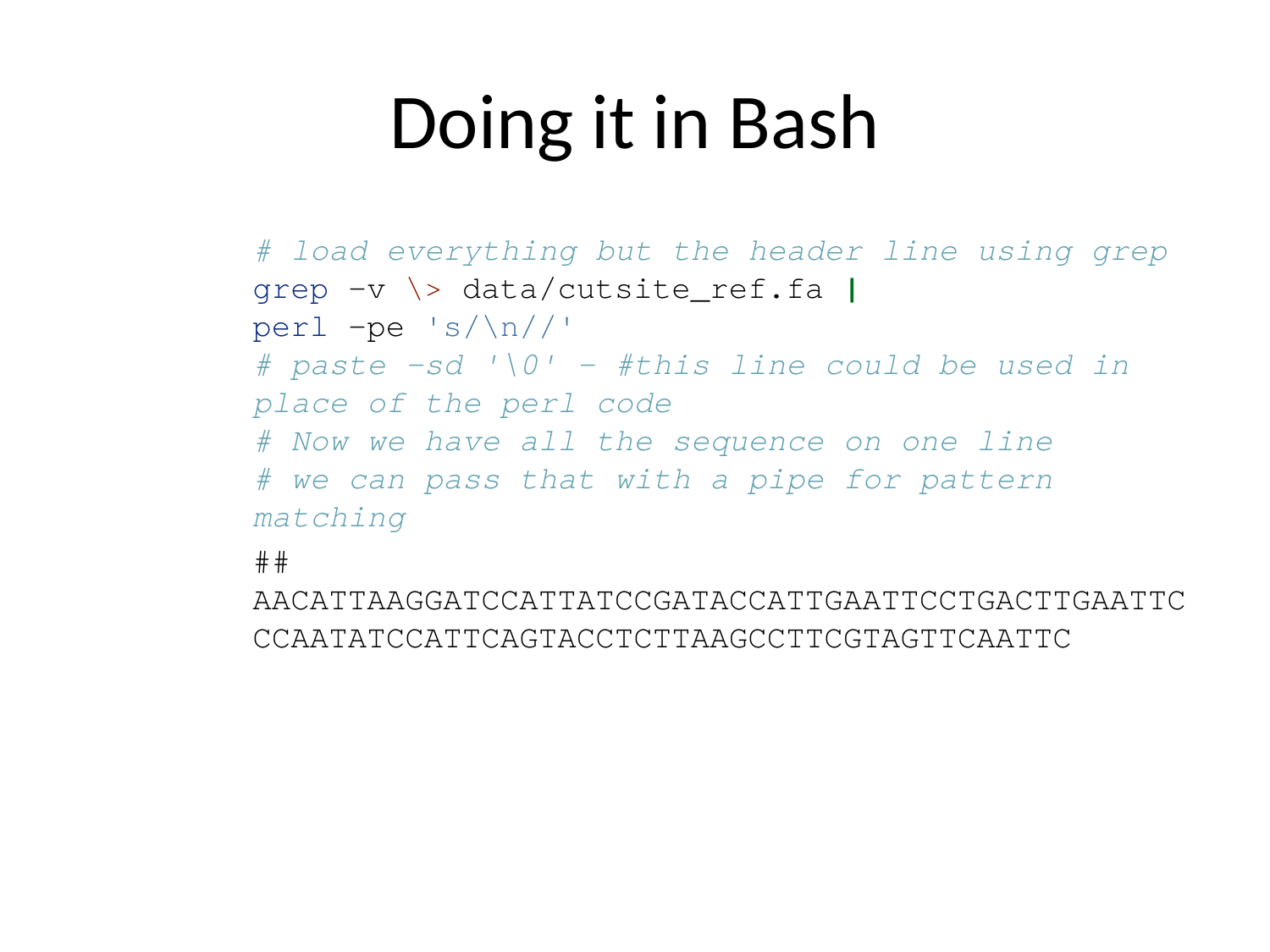

# Doing it in Bash
# load everything but the header line using grep grep -v \> data/cutsite_ref.fa | perl -pe 's/\n//' # paste -sd '\0' - #this line could be used in place of the perl code # Now we have all the sequence on one line # we can pass that with a pipe for pattern matching
## AACATTAAGGATCCATTATCCGATACCATTGAATTCCTGACTTGAATTCCCAATATCCATTCAGTACCTCTTAAGCCTTCGTAGTTCAATTC